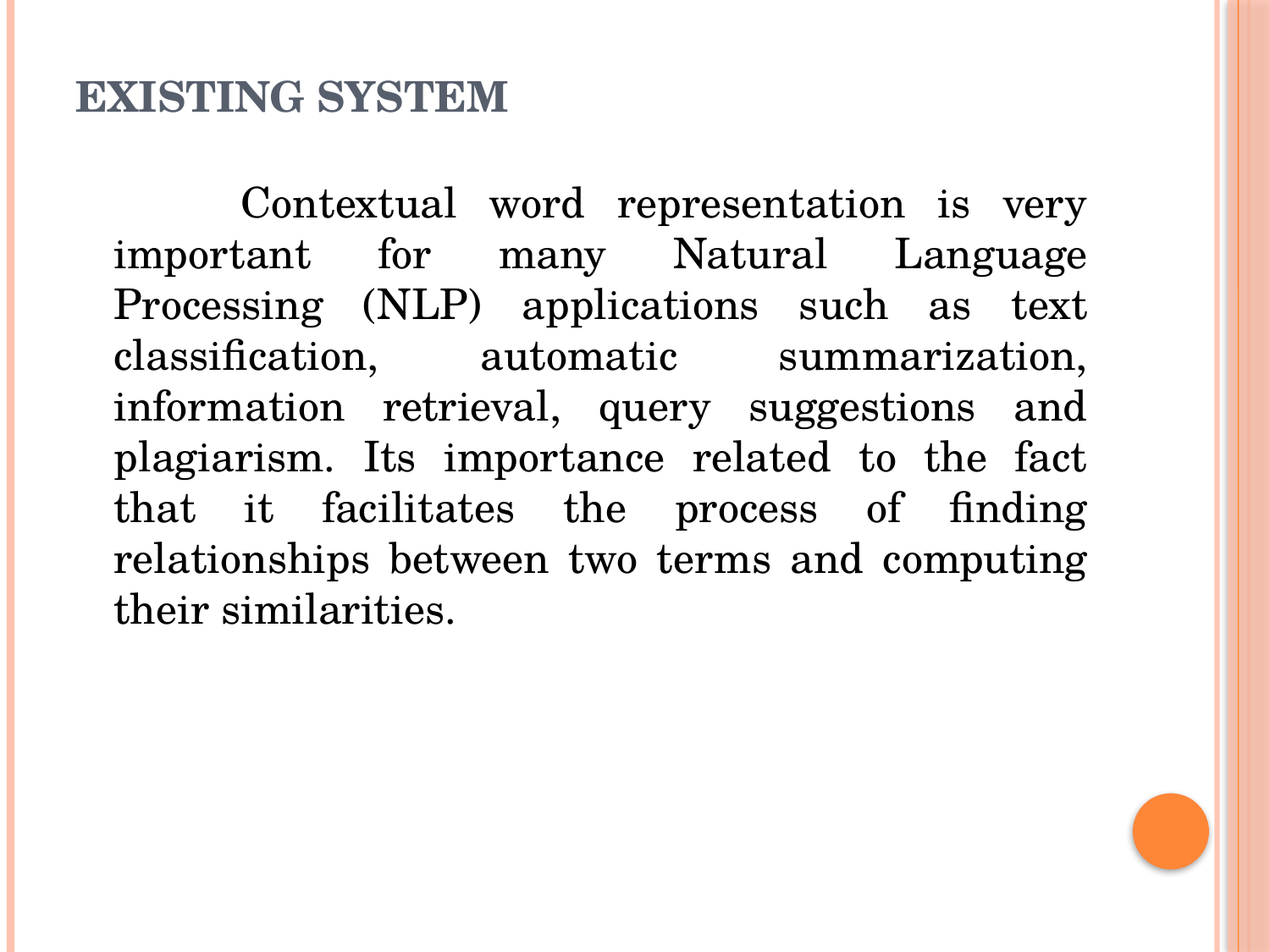

# EXISTING SYSTEM
		Contextual word representation is very important for many Natural Language Processing (NLP) applications such as text classification, automatic summarization, information retrieval, query suggestions and plagiarism. Its importance related to the fact that it facilitates the process of finding relationships between two terms and computing their similarities.